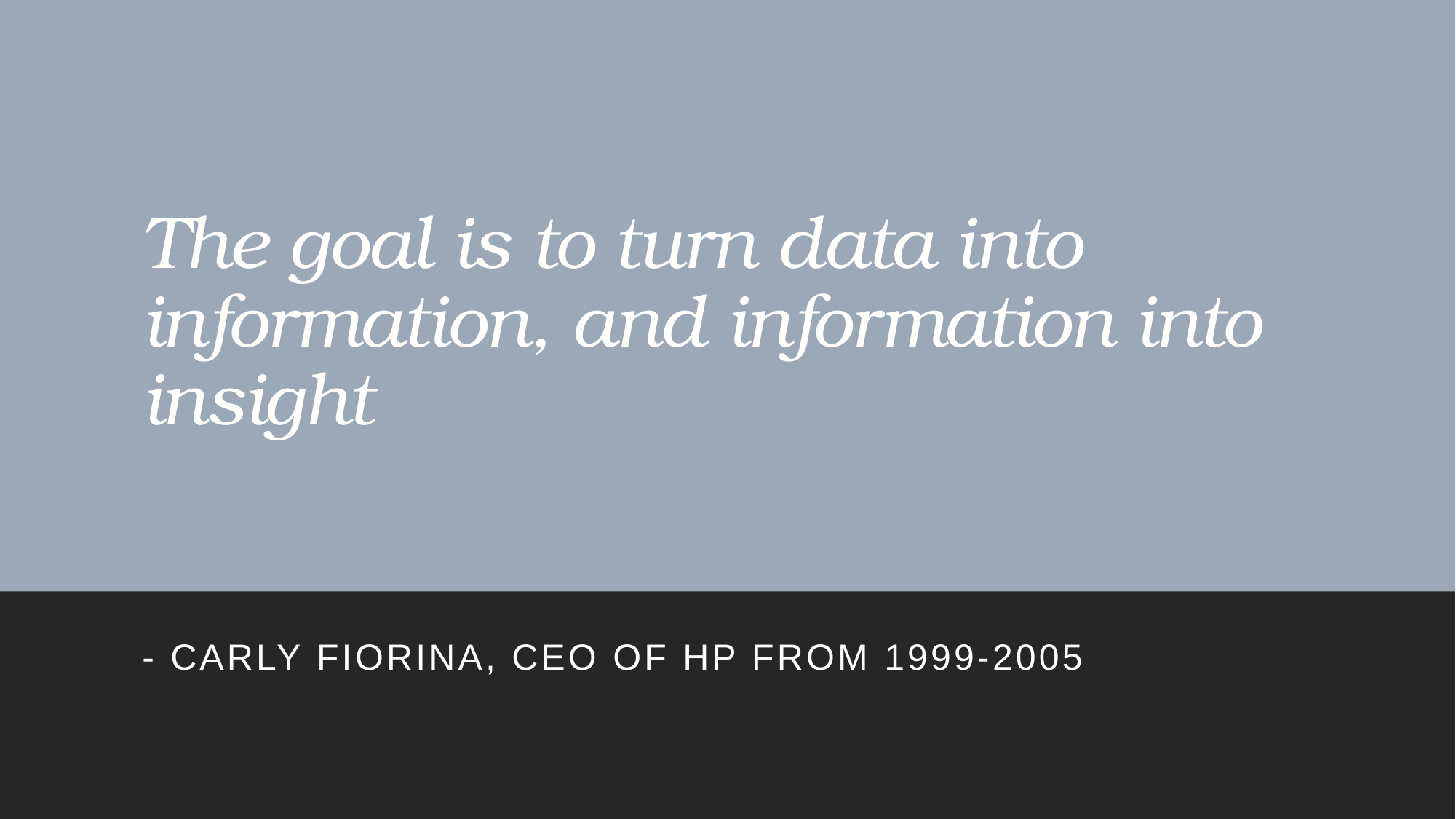

# The goal is to turn data into information, and information into insight

- Carly Fiorina, CEO of HP from 1999-2005